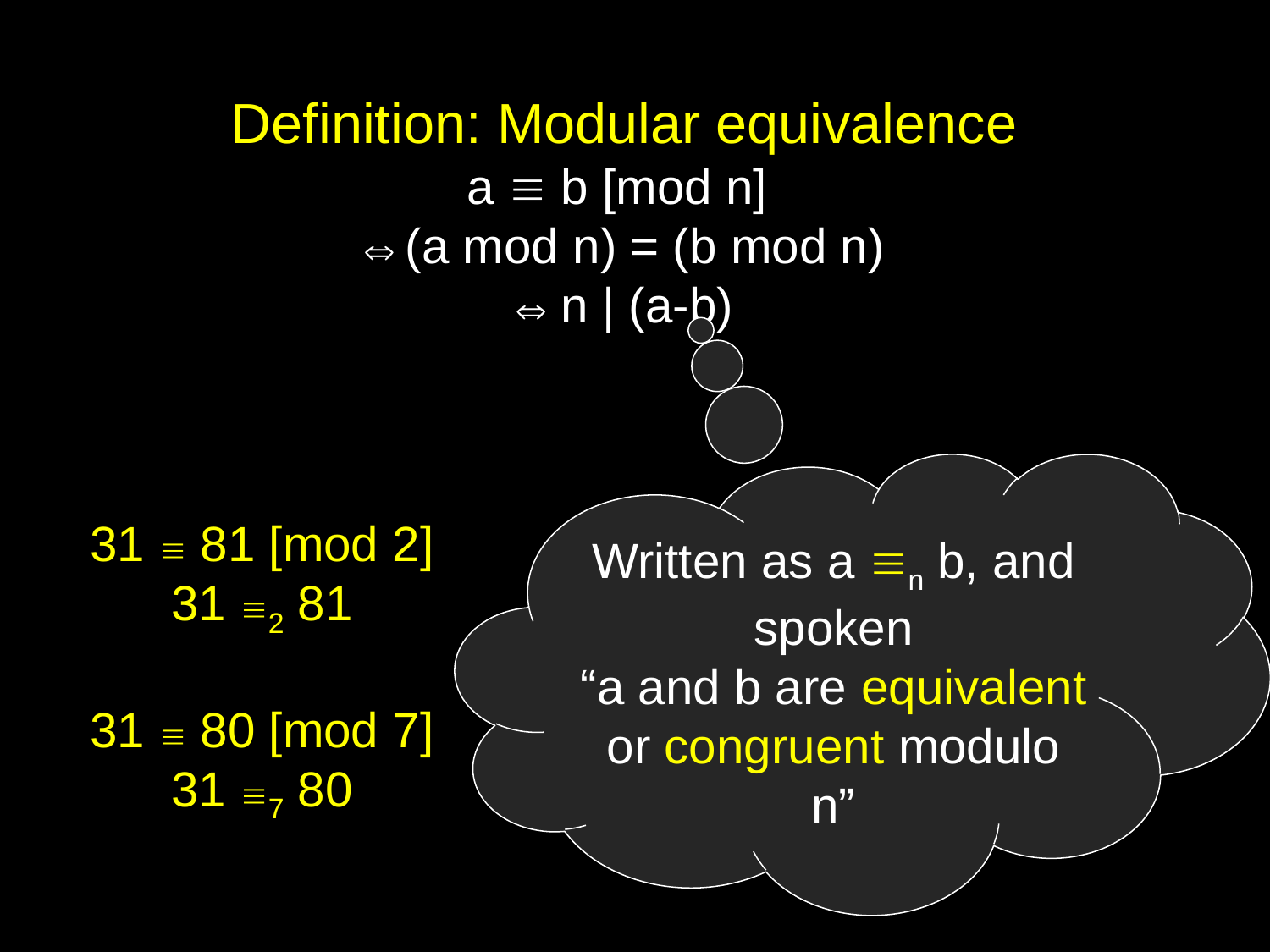

Definition: Modular equivalence
a ≡ b [mod n]
⇔ (a mod n) = (b mod n)
⇔ n | (a-b)
Written as a ≡n b, and spoken
“a and b are equivalent or congruent modulo n”
31 ≡ 81 [mod 2]
31 ≡2 81

31 ≡ 80 [mod 7]
31 ≡7 80